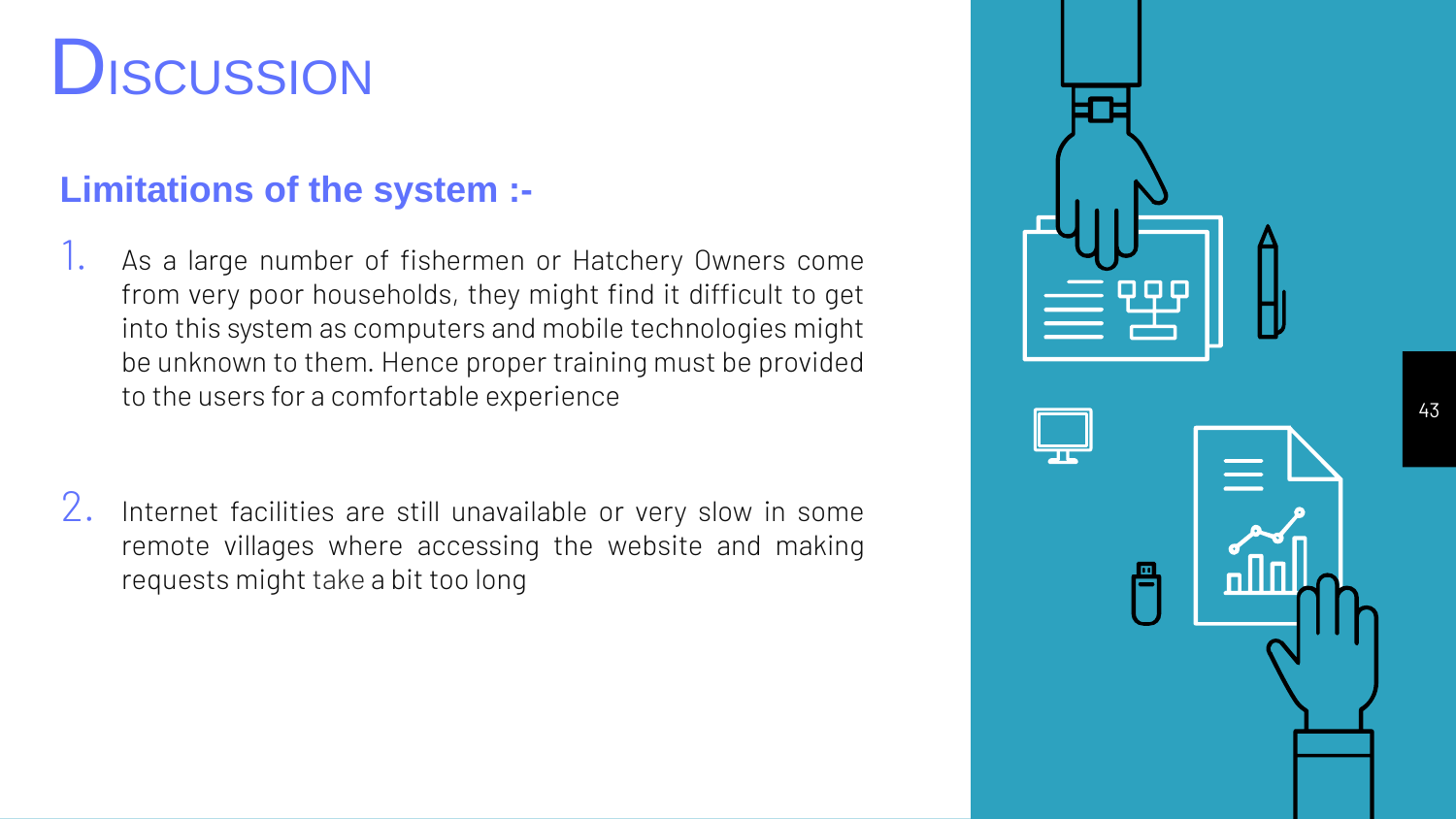

# DISCUSSION
Limitations of the system :-
As a large number of fishermen or Hatchery Owners come from very poor households, they might find it difficult to get into this system as computers and mobile technologies might be unknown to them. Hence proper training must be provided to the users for a comfortable experience

Internet facilities are still unavailable or very slow in some remote villages where accessing the website and making requests might take a bit too long
43